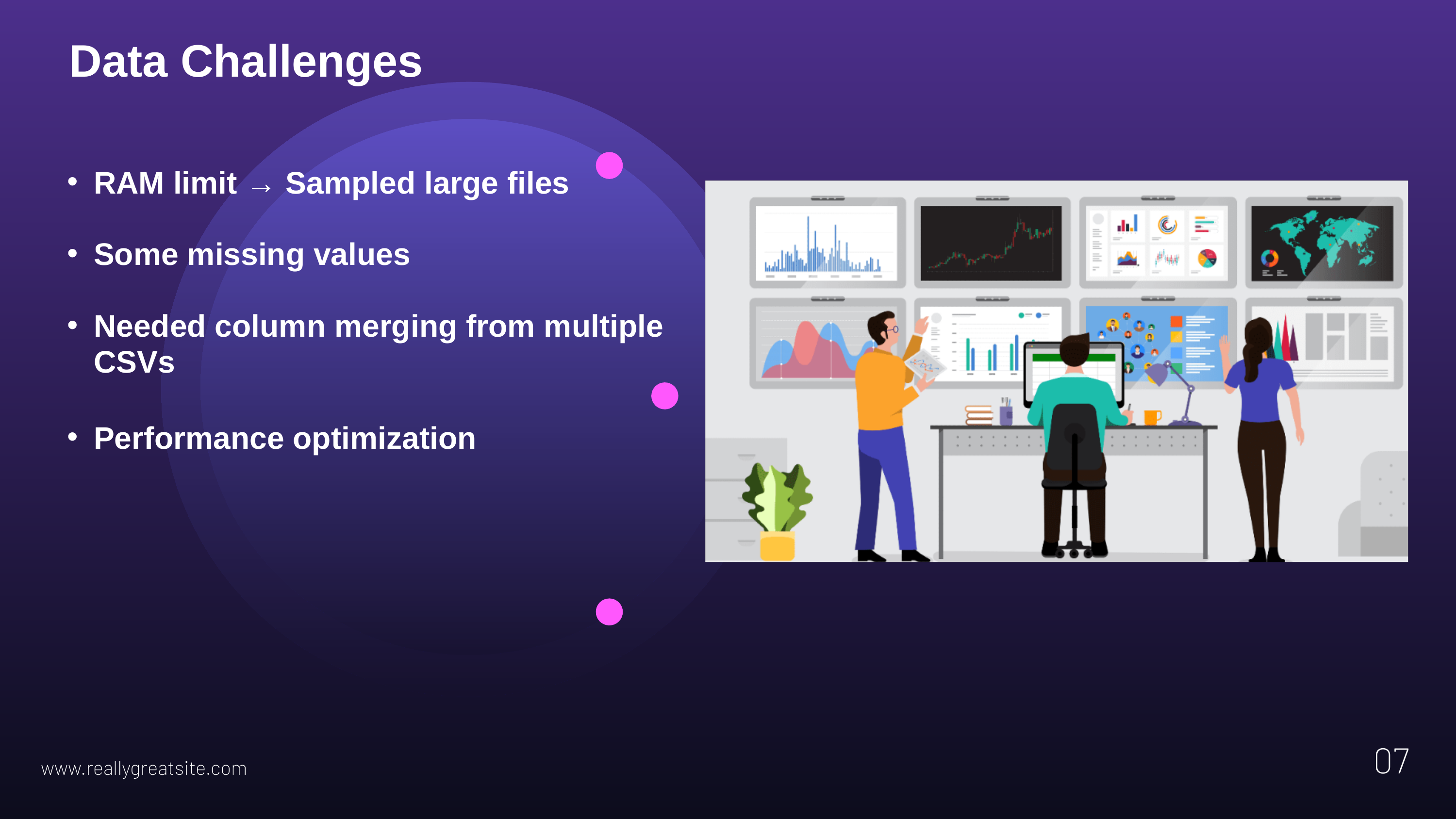

Data Challenges

RAM limit → Sampled large files

Some missing values

Needed column merging from multiple CSVs

Performance optimization

07
www.reallygreatsite.com